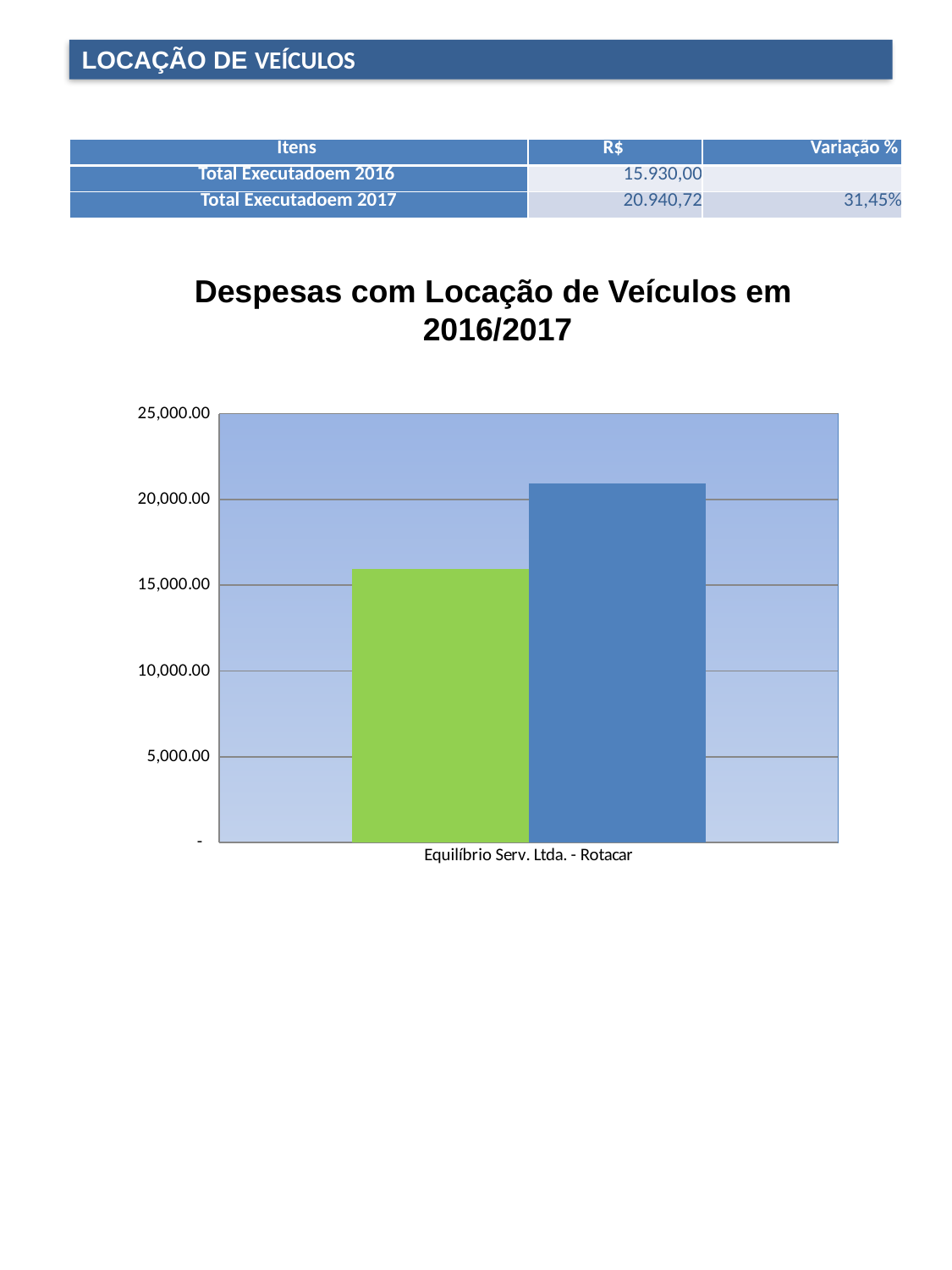

LOCAÇÃO DE VEÍCULOS
| Itens | R$ | Variação % |
| --- | --- | --- |
| Total Executadoem 2016 | 15.930,00 |  |
| Total Executadoem 2017 | 20.940,72 | 31,45% |
Despesas com Locação de Veículos em
2016/2017

### Chart

| Category |  |  |
|---|---|---|
| Equilíbrio Serv. Ltda. - Rotacar | 15930.0 | 20940.72 |